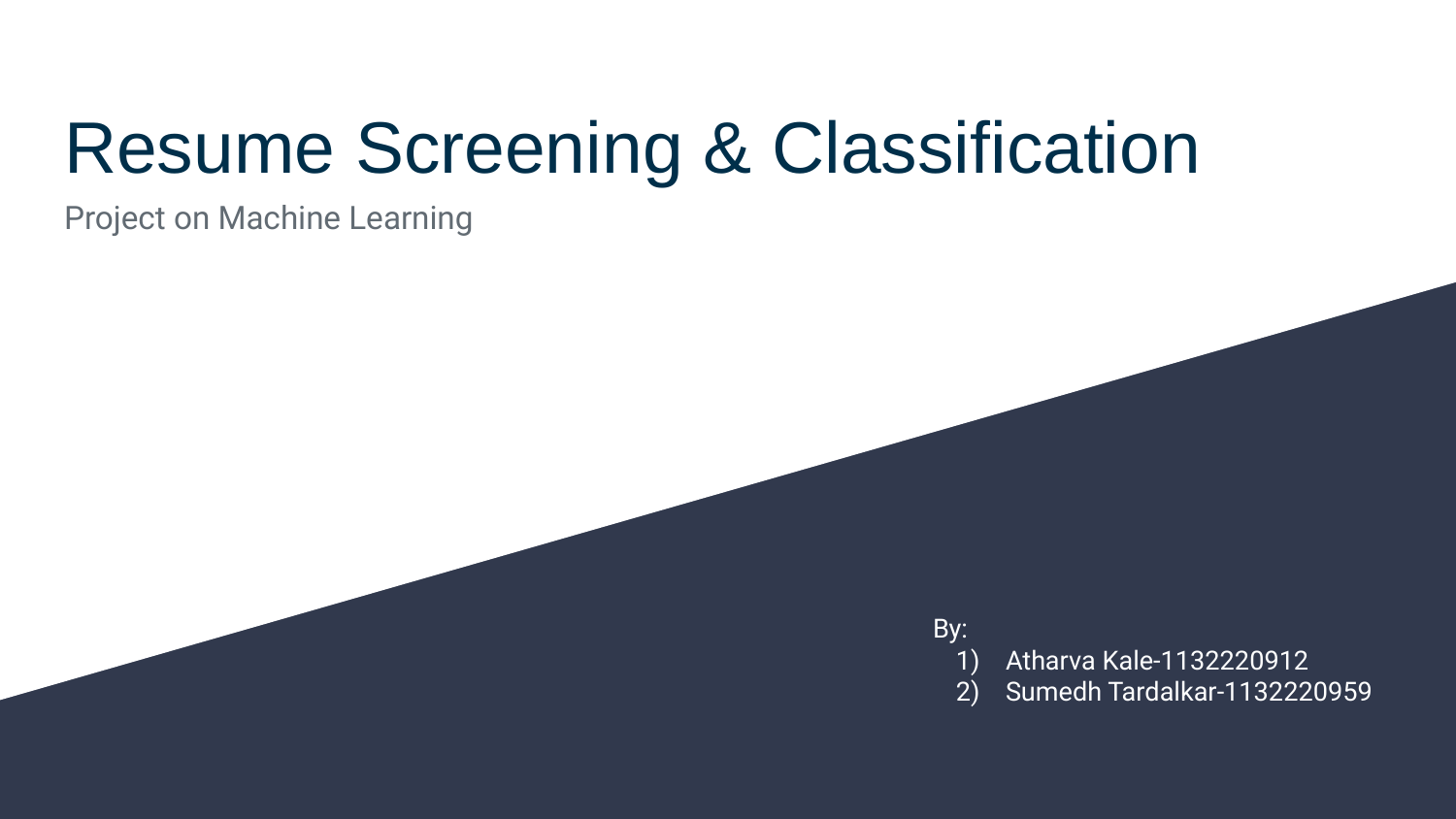

# Resume Screening & Classification
Project on Machine Learning

By:
Atharva Kale-1132220912
Sumedh Tardalkar-1132220959